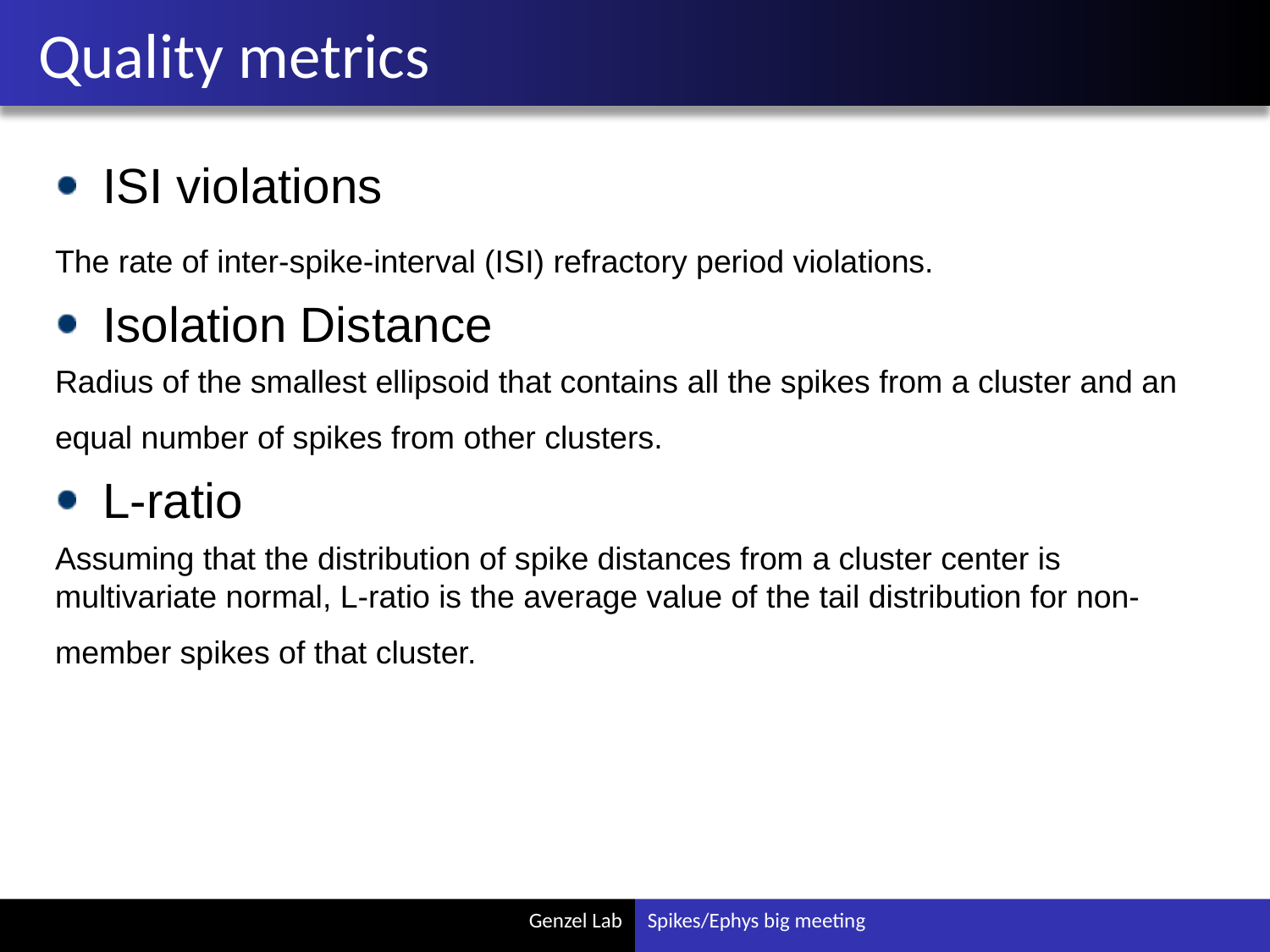

# Quality metrics
ISI violations
The rate of inter-spike-interval (ISI) refractory period violations.
Isolation Distance
Radius of the smallest ellipsoid that contains all the spikes from a cluster and an equal number of spikes from other clusters.
L-ratio
Assuming that the distribution of spike distances from a cluster center is multivariate normal, L-ratio is the average value of the tail distribution for non-member spikes of that cluster.